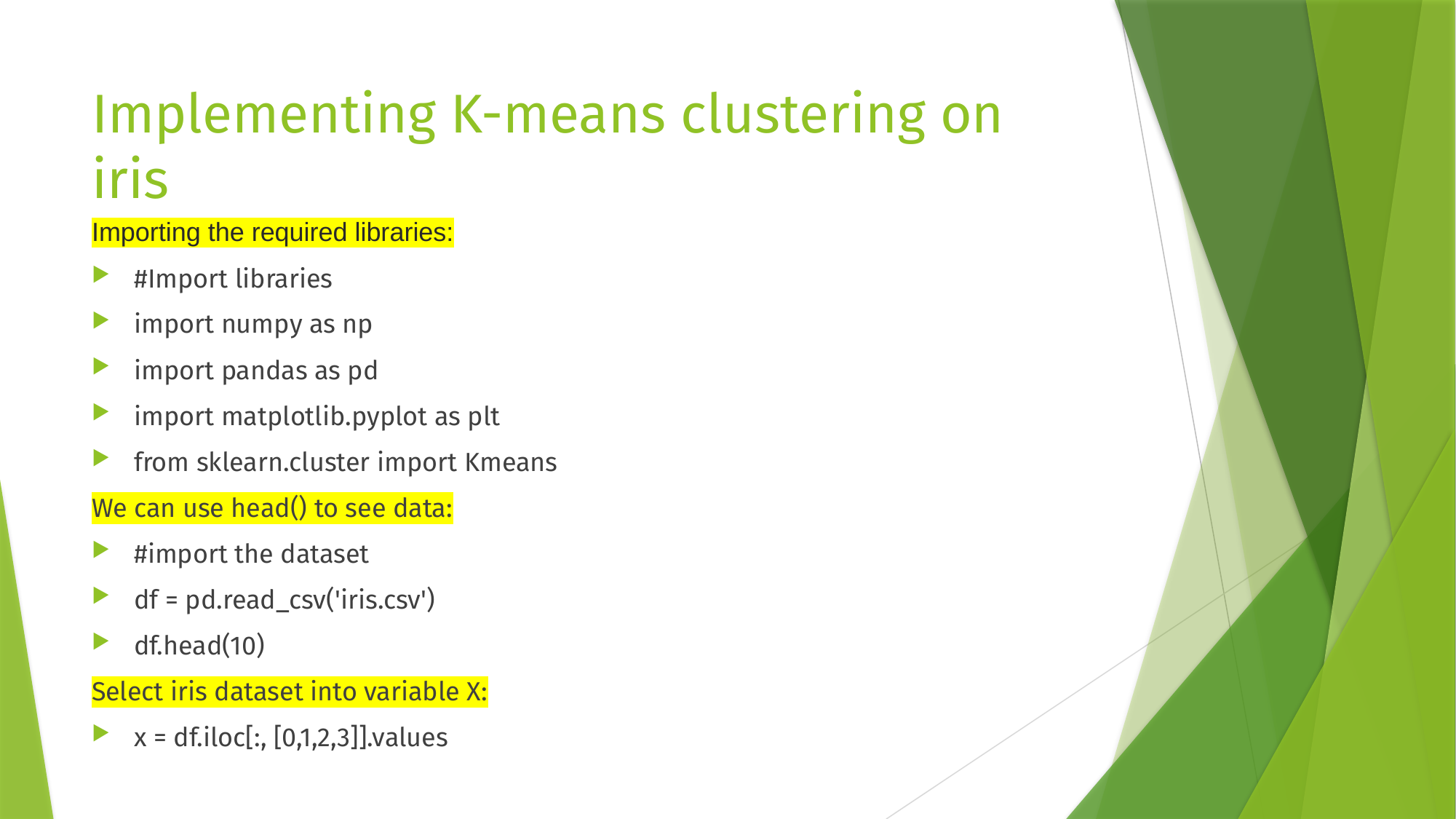

# Implementing K-means clustering on iris
Importing the required libraries:
#Import libraries
import numpy as np
import pandas as pd
import matplotlib.pyplot as plt
from sklearn.cluster import Kmeans
We can use head() to see data:
#import the dataset
df = pd.read_csv('iris.csv')
df.head(10)
Select iris dataset into variable X:
x = df.iloc[:, [0,1,2,3]].values